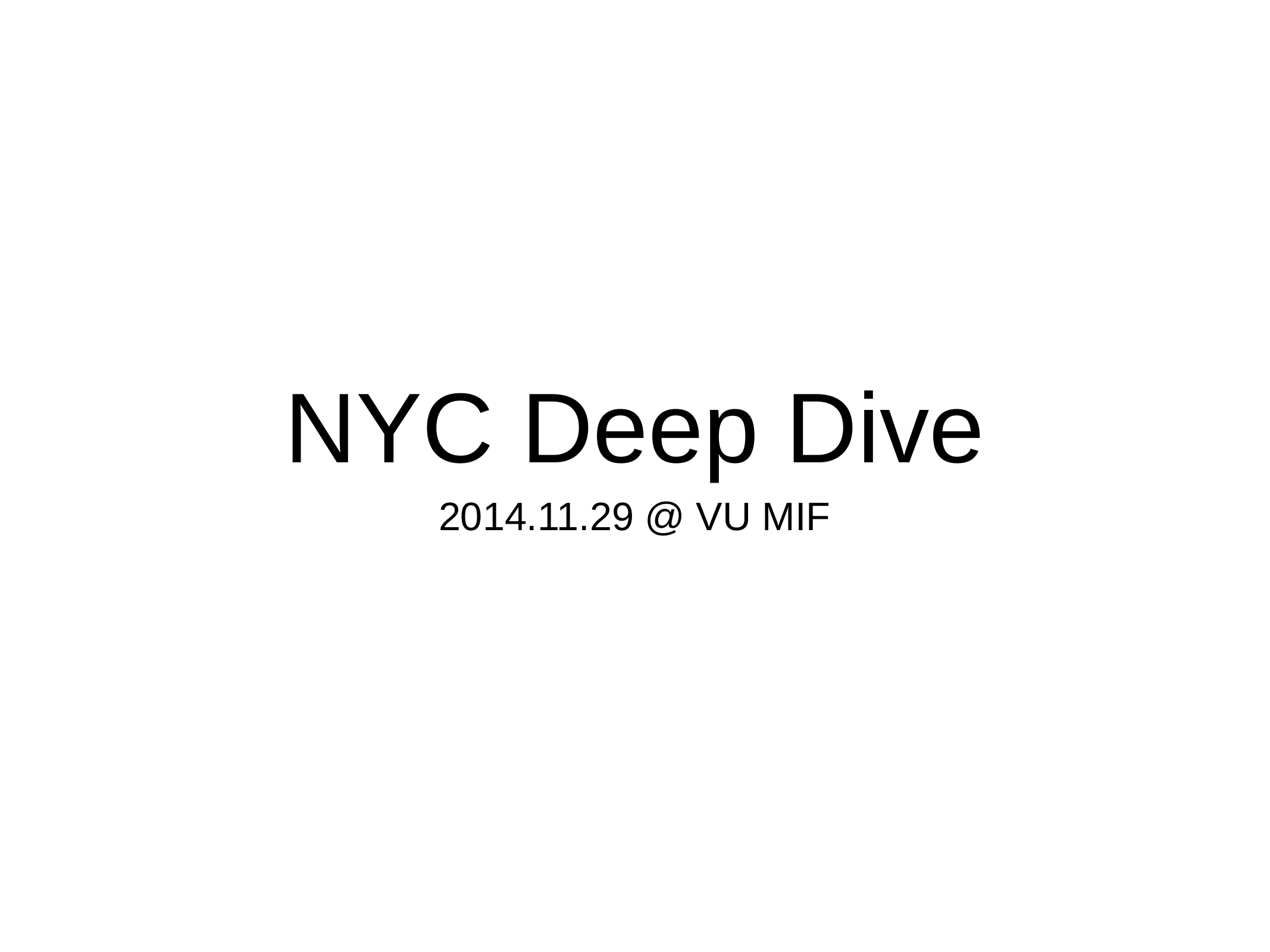

# NYC Deep Dive
2014.11.29 @ VU MIF